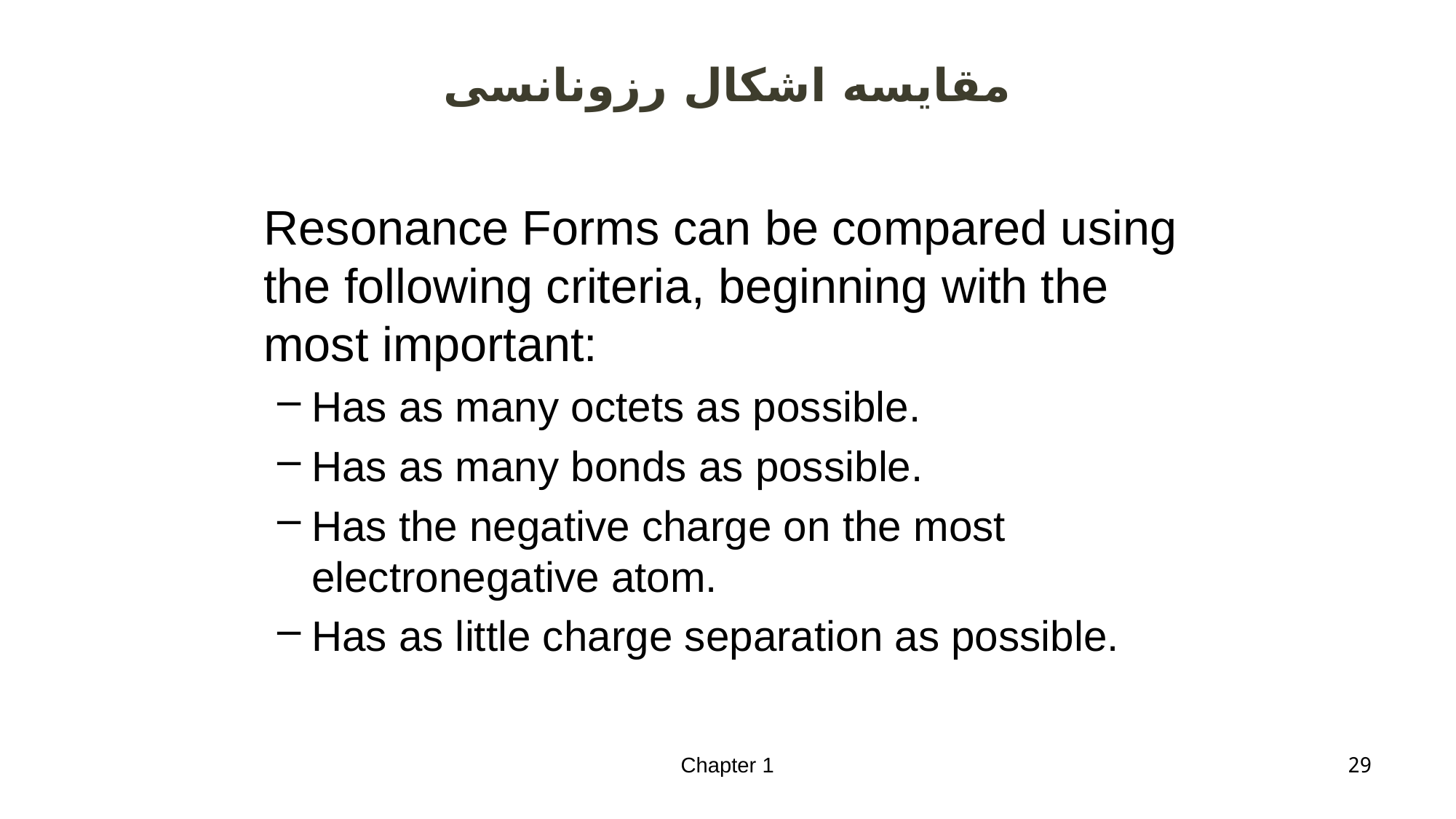

# مقایسه اشکال رزونانسی
	Resonance Forms can be compared using the following criteria, beginning with the most important:
Has as many octets as possible.
Has as many bonds as possible.
Has the negative charge on the most electronegative atom.
Has as little charge separation as possible.
Chapter 1
29